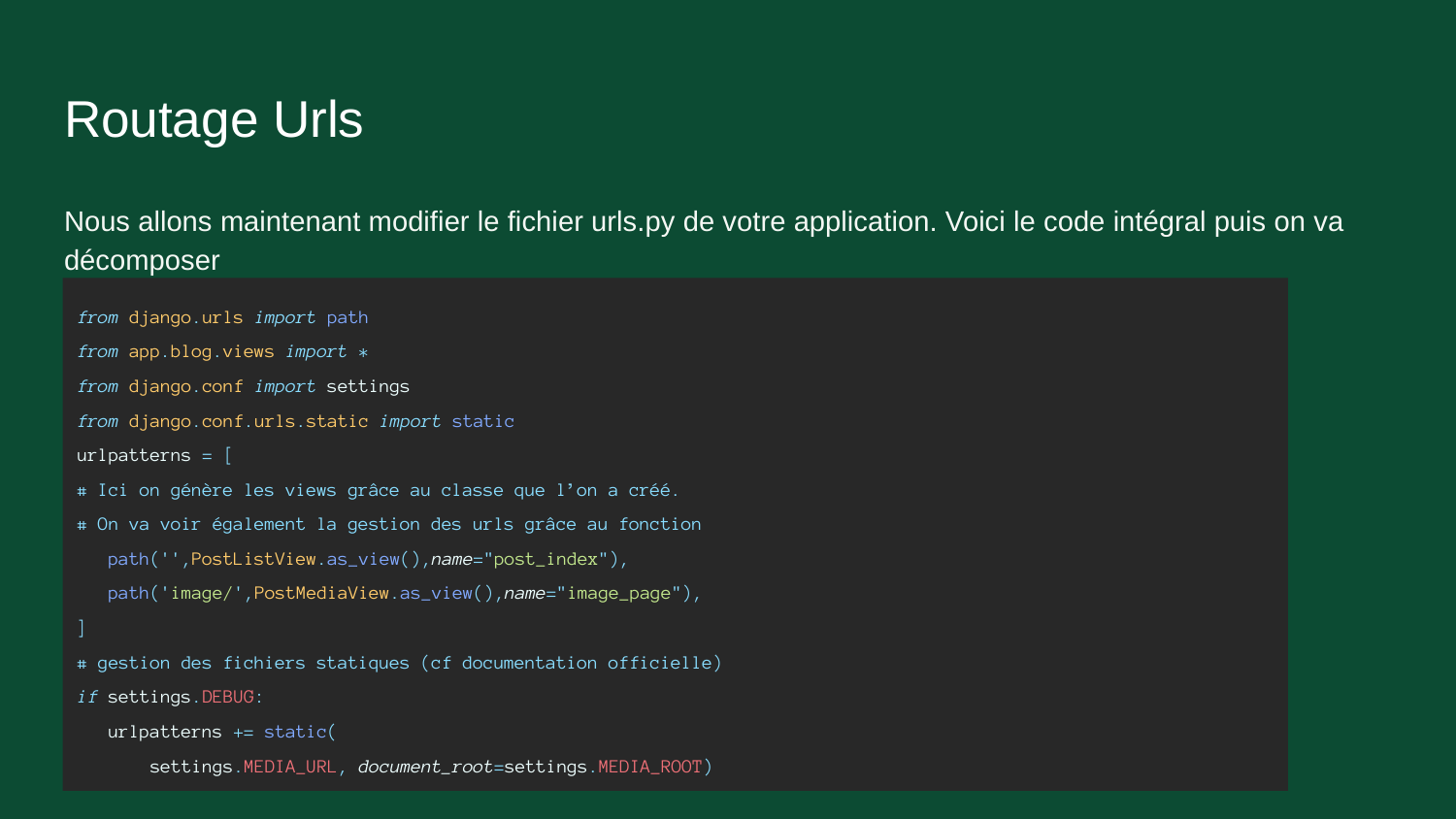

# Routage Urls
Nous allons maintenant modifier le fichier urls.py de votre application. Voici le code intégral puis on va décomposer
from django.urls import path
from app.blog.views import *
from django.conf import settings
from django.conf.urls.static import static
urlpatterns = [
# Ici on génère les views grâce au classe que l’on a créé.
# On va voir également la gestion des urls grâce au fonction
   path('',PostListView.as_view(),name="post_index"),
   path('image/',PostMediaView.as_view(),name="image_page"),
]
# gestion des fichiers statiques (cf documentation officielle)
if settings.DEBUG:
   urlpatterns += static(
       settings.MEDIA_URL, document_root=settings.MEDIA_ROOT)